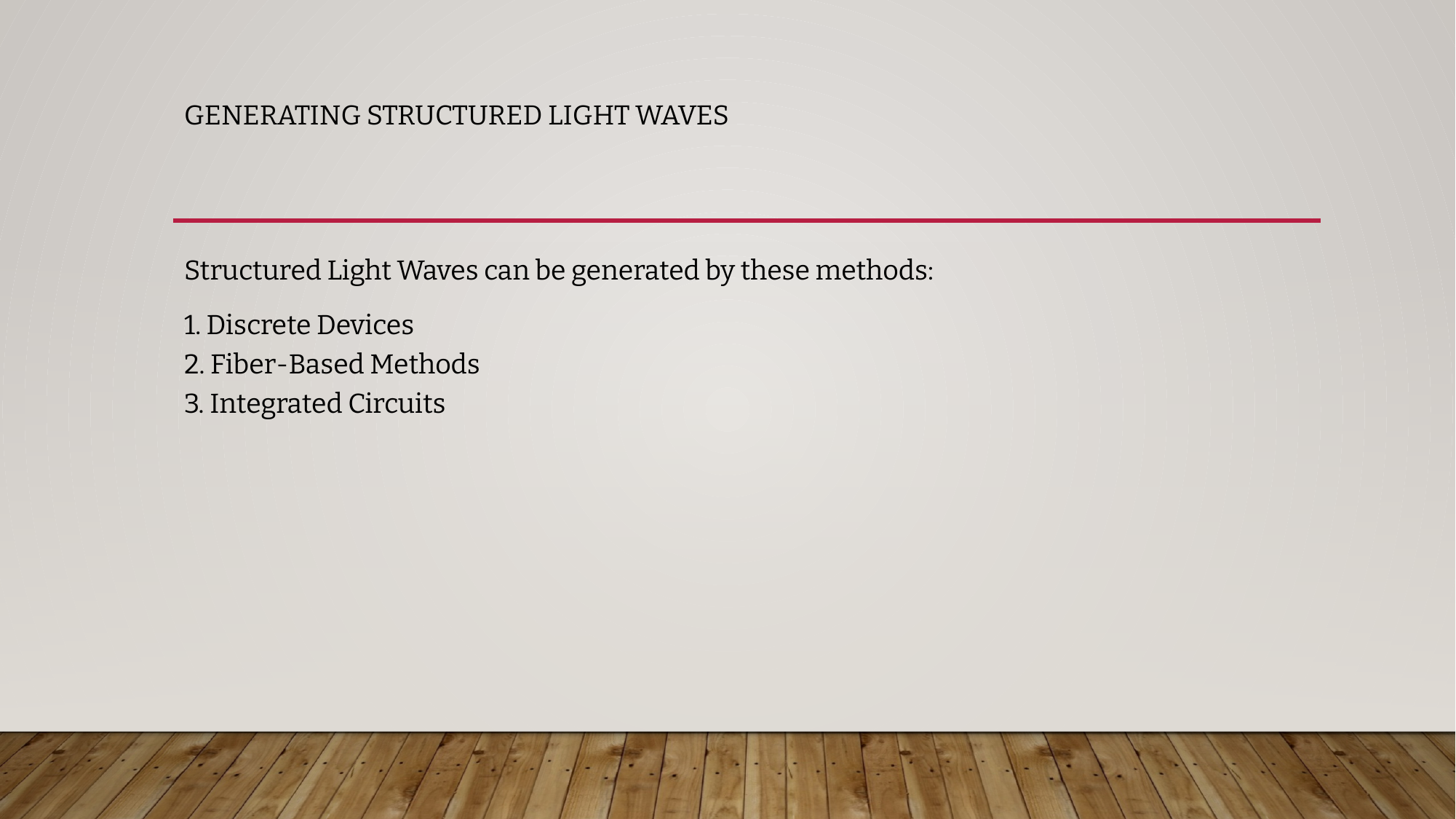

# generating structured light waves
Structured Light Waves can be generated by these methods:
1. Discrete Devices
2. Fiber-Based Methods
3. Integrated Circuits